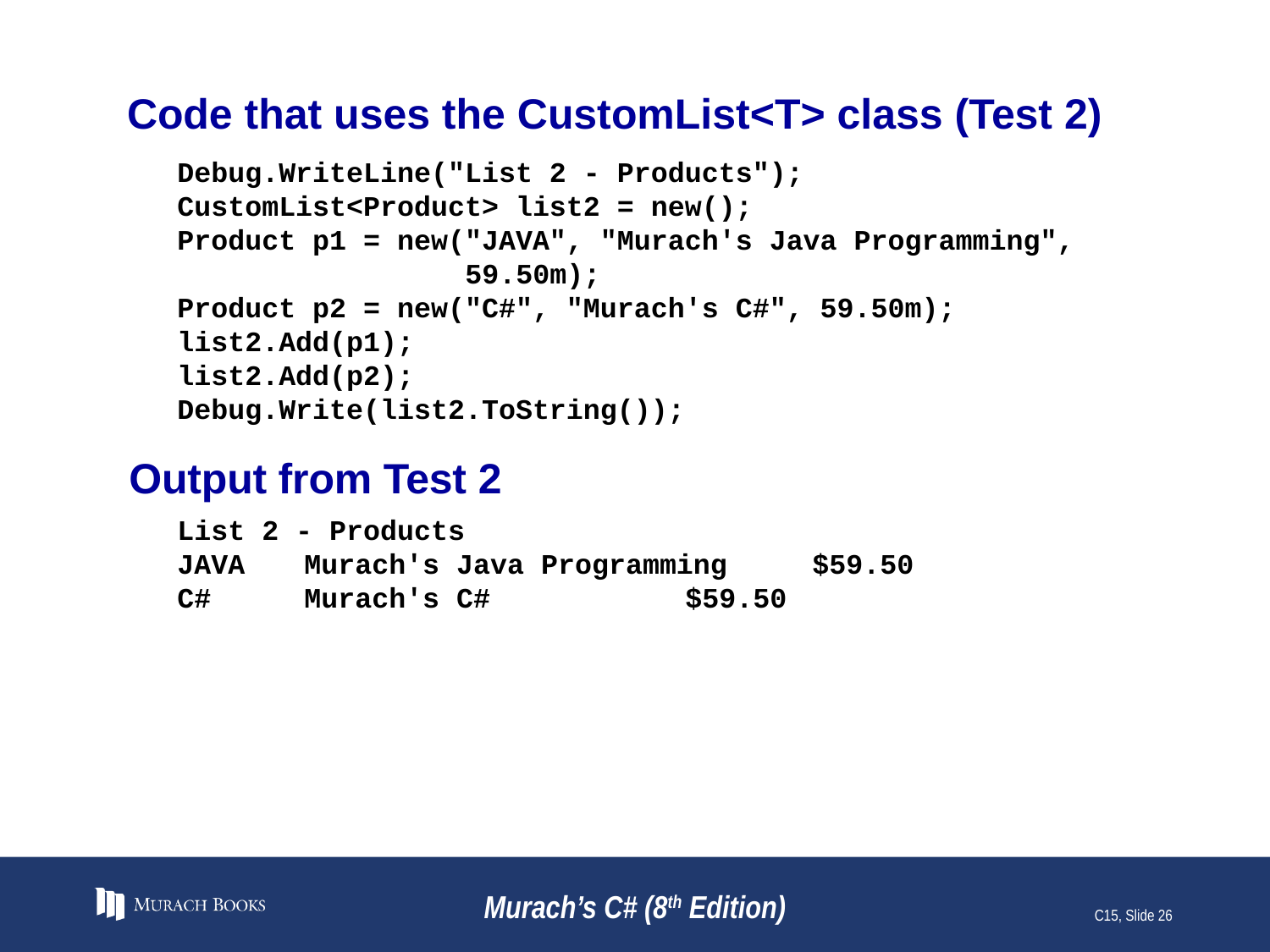

# Code that uses the CustomList<T> class (Test 2)
Debug.WriteLine("List 2 - Products");
CustomList<Product> list2 = new();
Product p1 = new("JAVA", "Murach's Java Programming",
                 59.50m);
Product p2 = new("C#", "Murach's C#", 59.50m);
list2.Add(p1);
list2.Add(p2);
Debug.Write(list2.ToString());
Output from Test 2
List 2 - Products
JAVA	Murach's Java Programming	$59.50
C#	Murach's C#		$59.50

Murach’s C# (8th Edition)

C15, Slide 26